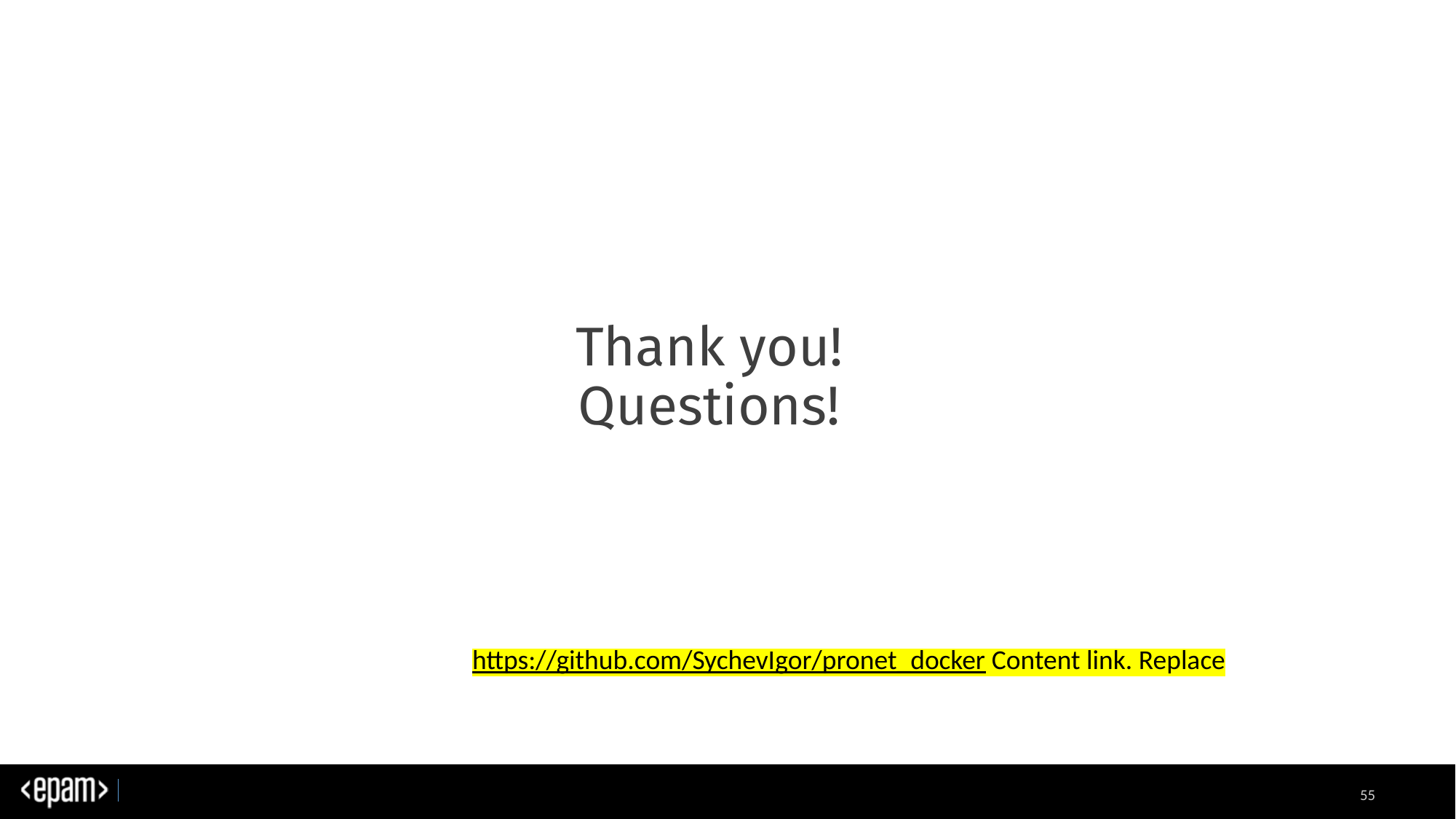

# Thank you! Questions!
https://github.com/SychevIgor/pronet_docker Content link. Replace